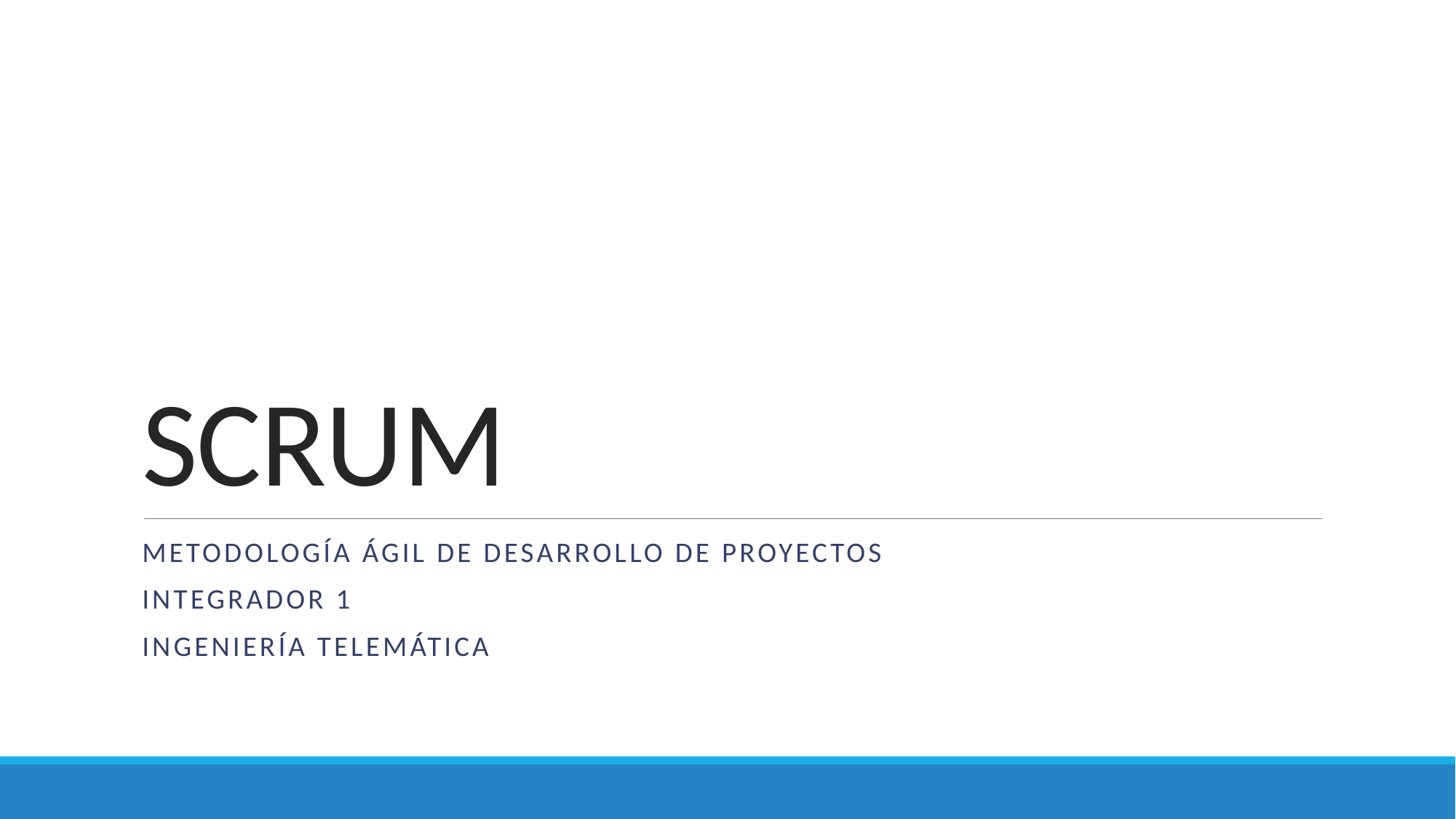

# SCRUM
Metodología ágil de desarrollo de proyectos
Integrador 1
INGENIERÍA TELEMÁTICA